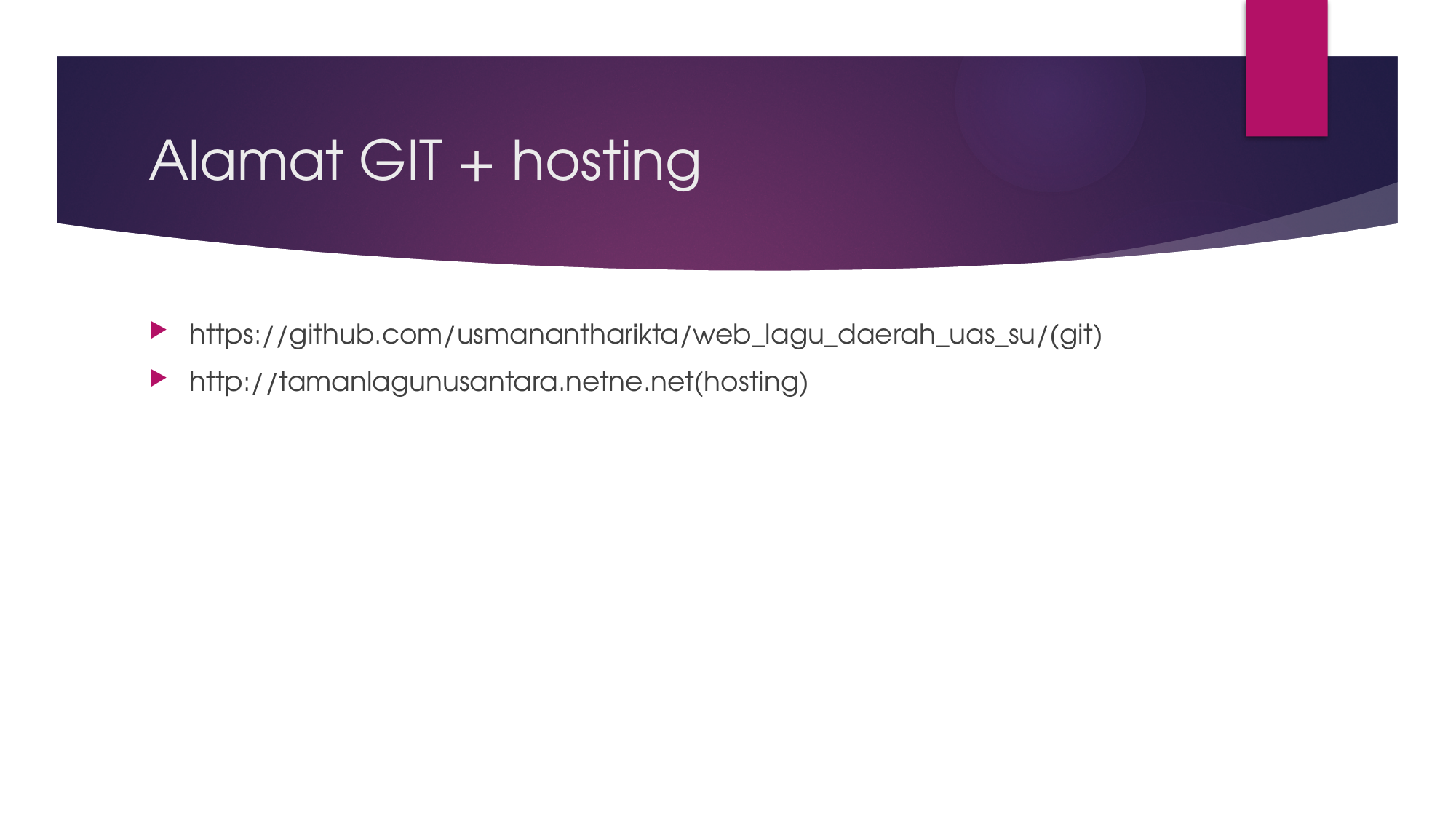

# Alamat GIT + hosting
https://github.com/usmanantharikta/web_lagu_daerah_uas_su/(git)
http://tamanlagunusantara.netne.net(hosting)